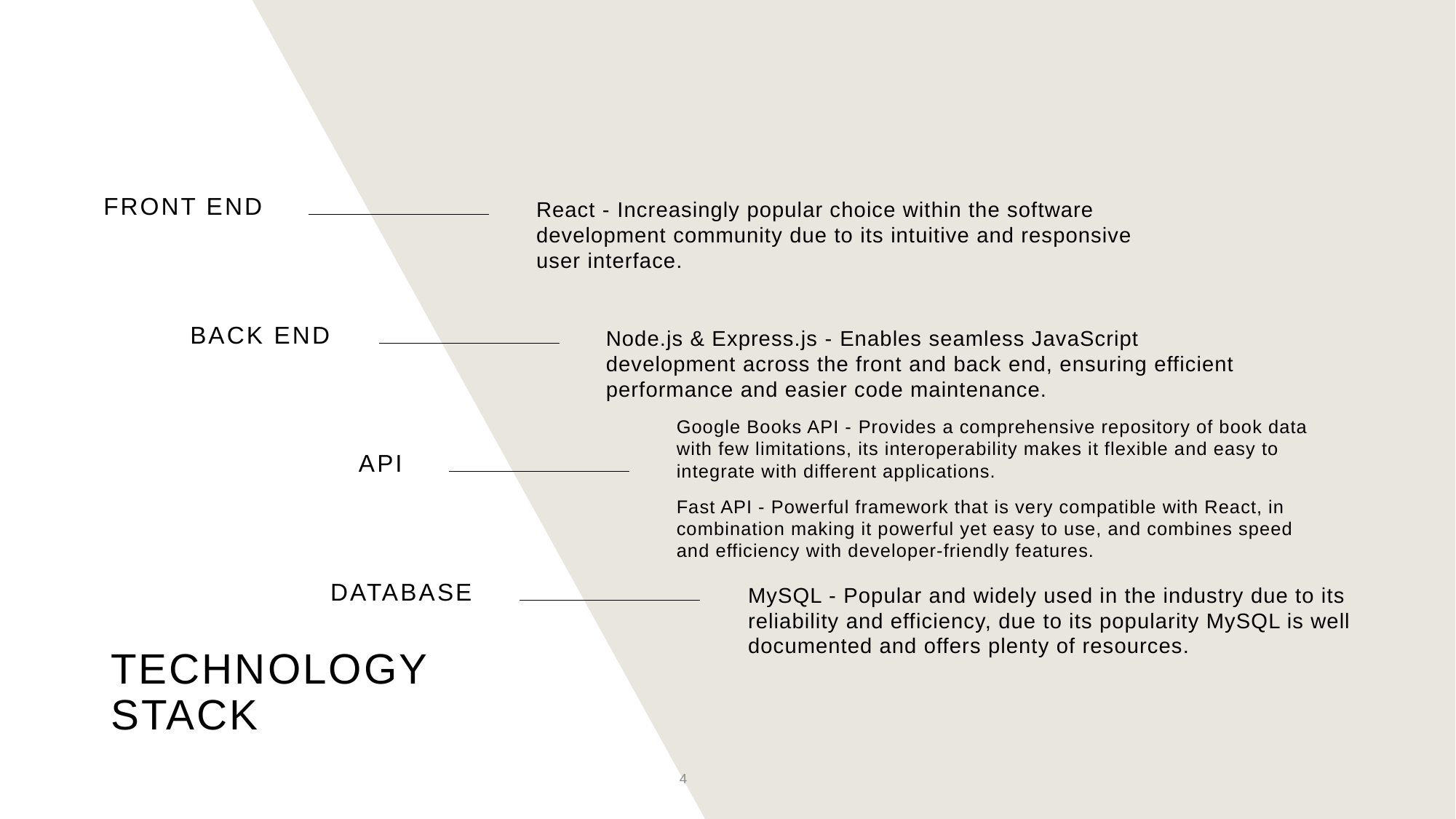

Front end
React - Increasingly popular choice within the software development community due to its intuitive and responsive user interface.
Back end
Node.js & Express.js - Enables seamless JavaScript development across the front and back end, ensuring efficient performance and easier code maintenance.
Google Books API - Provides a comprehensive repository of book data with few limitations, its interoperability makes it flexible and easy to integrate with different applications.
Fast API - Powerful framework that is very compatible with React, in combination making it powerful yet easy to use, and combines speed and efficiency with developer-friendly features.

API
database
MySQL - Popular and widely used in the industry due to its reliability and efficiency, due to its popularity MySQL is well documented and offers plenty of resources.
# Technology Stack
4